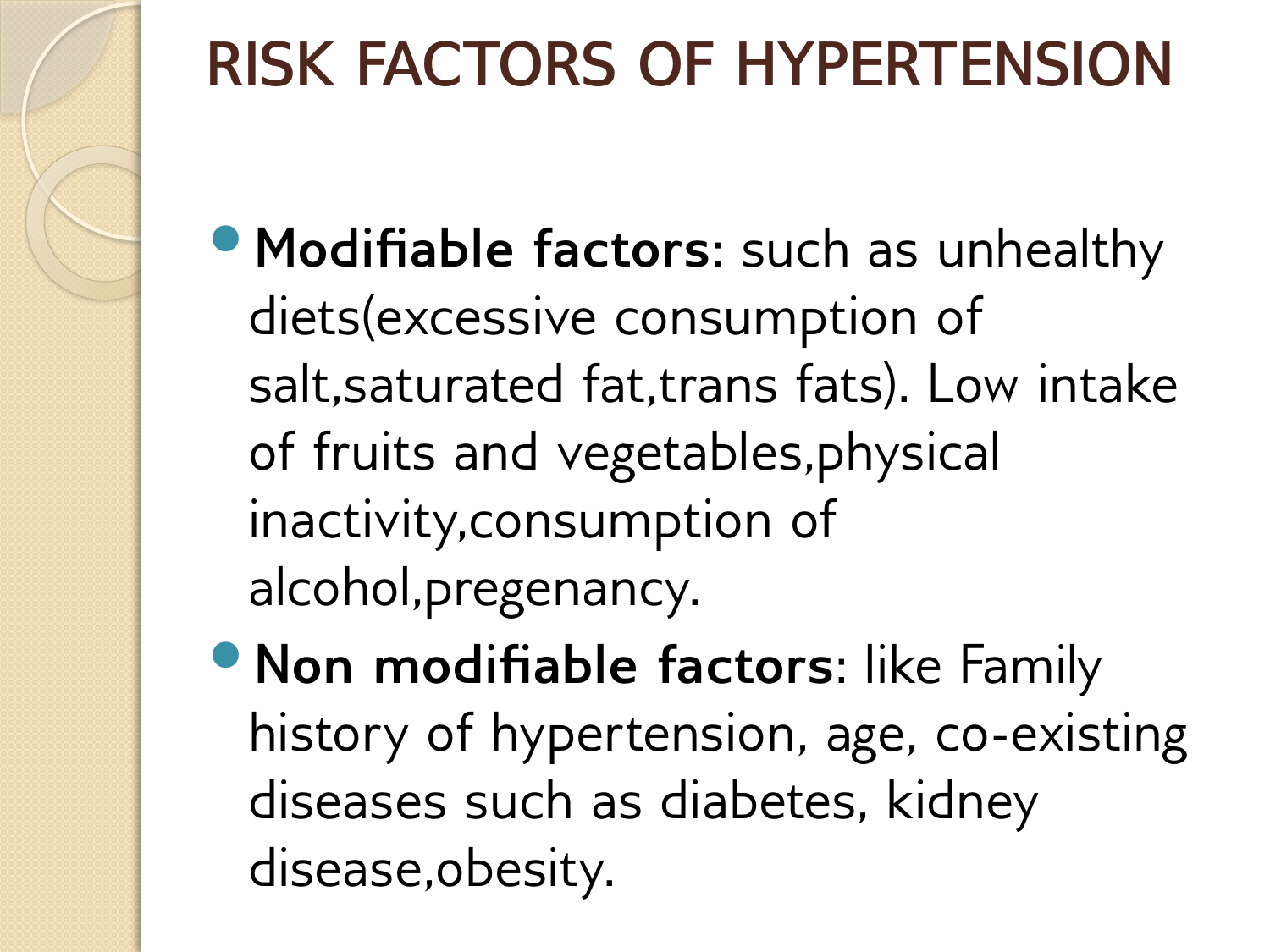

RISK FACTORS OF HYPERTENSION
Modifiable factors: such as unhealthy diets(excessive consumption of salt,saturated fat,trans fats). Low intake of fruits and vegetables,physical inactivity,consumption of alcohol,pregenancy.
Non modifiable factors: like Family history of hypertension, age, co-existing diseases such as diabetes, kidney disease,obesity.